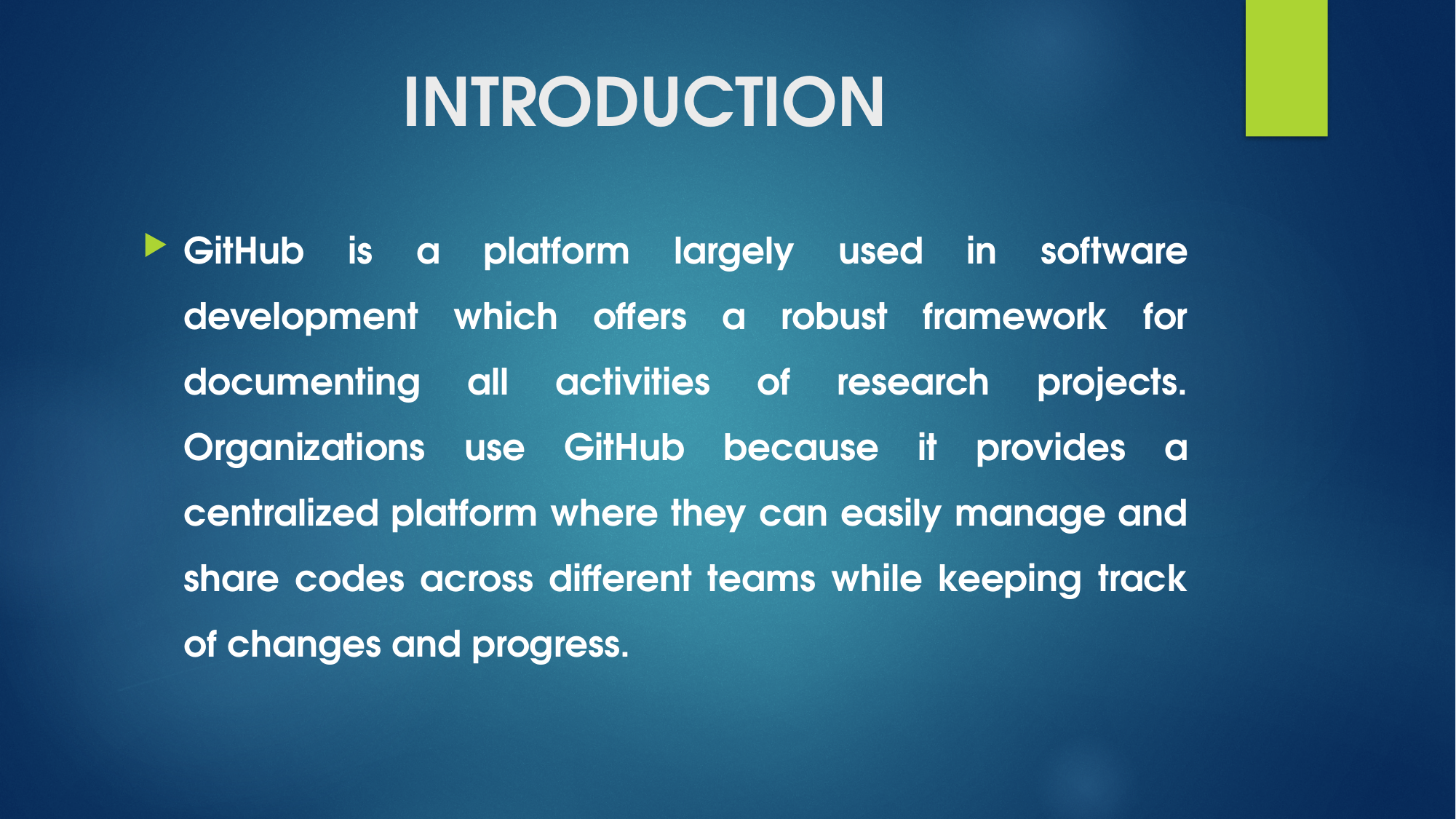

# INTRODUCTION
GitHub is a platform largely used in software development which offers a robust framework for documenting all activities of research projects. Organizations use GitHub because it provides a centralized platform where they can easily manage and share codes across different teams while keeping track of changes and progress.